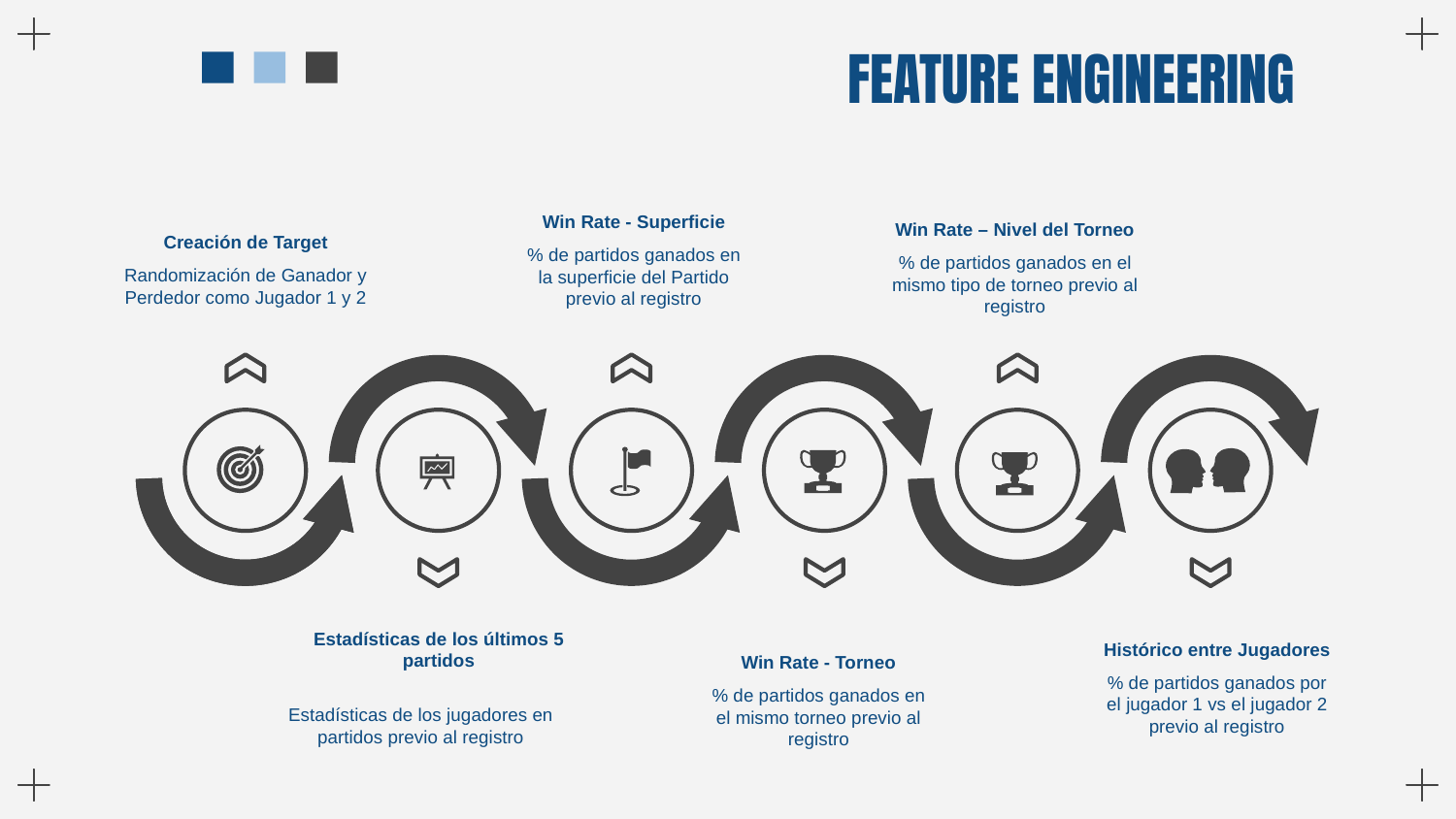

# FEATURE ENGINEERING

Win Rate - Superficie
% de partidos ganados en la superficie del Partido previo al registro
Win Rate – Nivel del Torneo
% de partidos ganados en el mismo tipo de torneo previo al registro
Creación de Target
Randomización de Ganador y Perdedor como Jugador 1 y 2

Estadísticas de los últimos 5 partidos
Estadísticas de los jugadores en partidos previo al registro
Histórico entre Jugadores
% de partidos ganados por el jugador 1 vs el jugador 2 previo al registro
Win Rate - Torneo
% de partidos ganados en el mismo torneo previo al registro